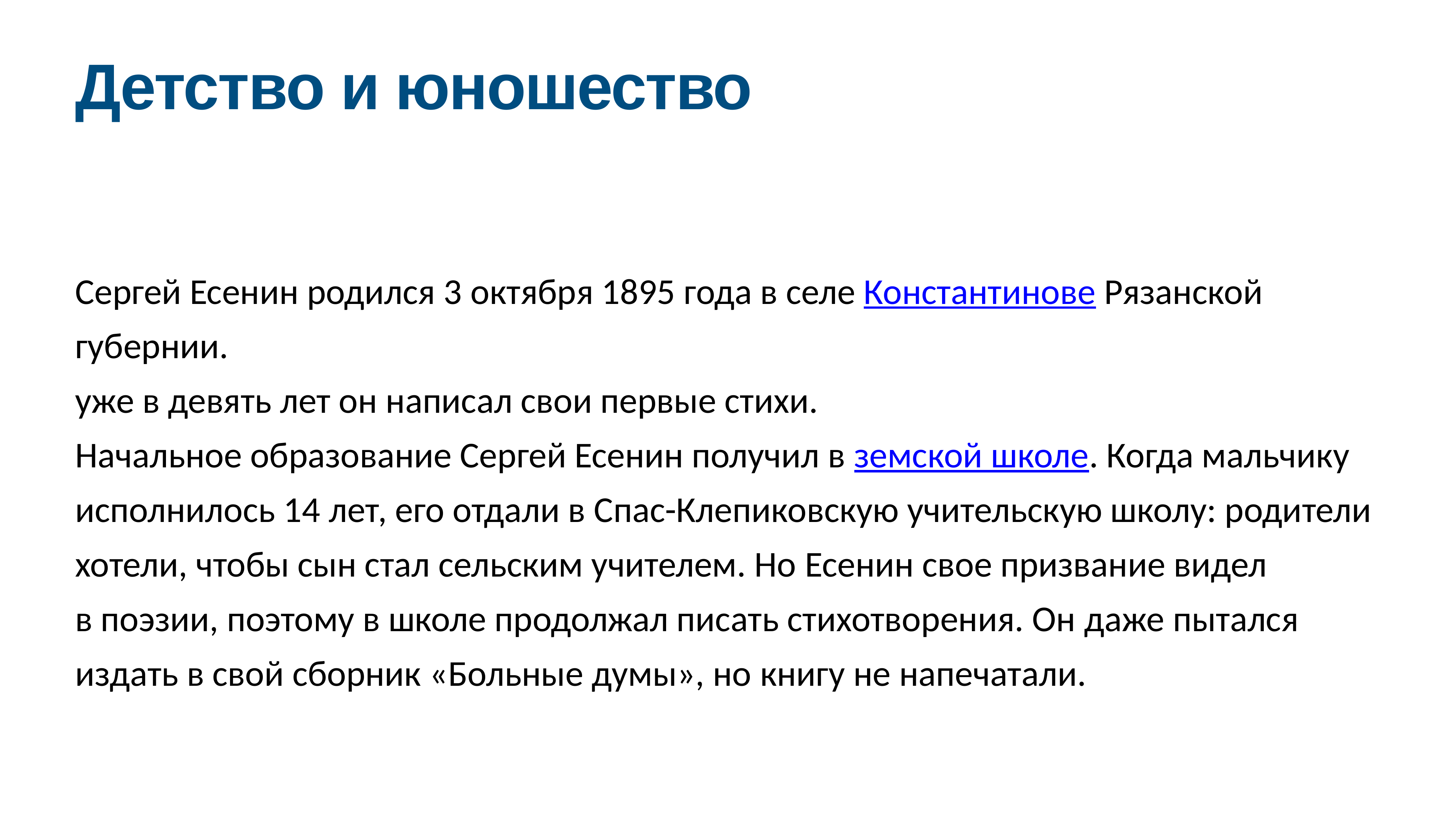

# Детство и юношество

Сергей Есенин родился 3 октября 1895 года в селе Константинове Рязанской губернии.
уже в девять лет он написал свои первые стихи.
Начальное образование Сергей Есенин получил в земской школе. Когда мальчику исполнилось 14 лет, его отдали в Спас-Клепиковскую учительскую школу: родители хотели, чтобы сын стал сельским учителем. Но Есенин свое призвание видел в поэзии, поэтому в школе продолжал писать стихотворения. Он даже пытался издать в свой сборник «Больные думы», но книгу не напечатали.